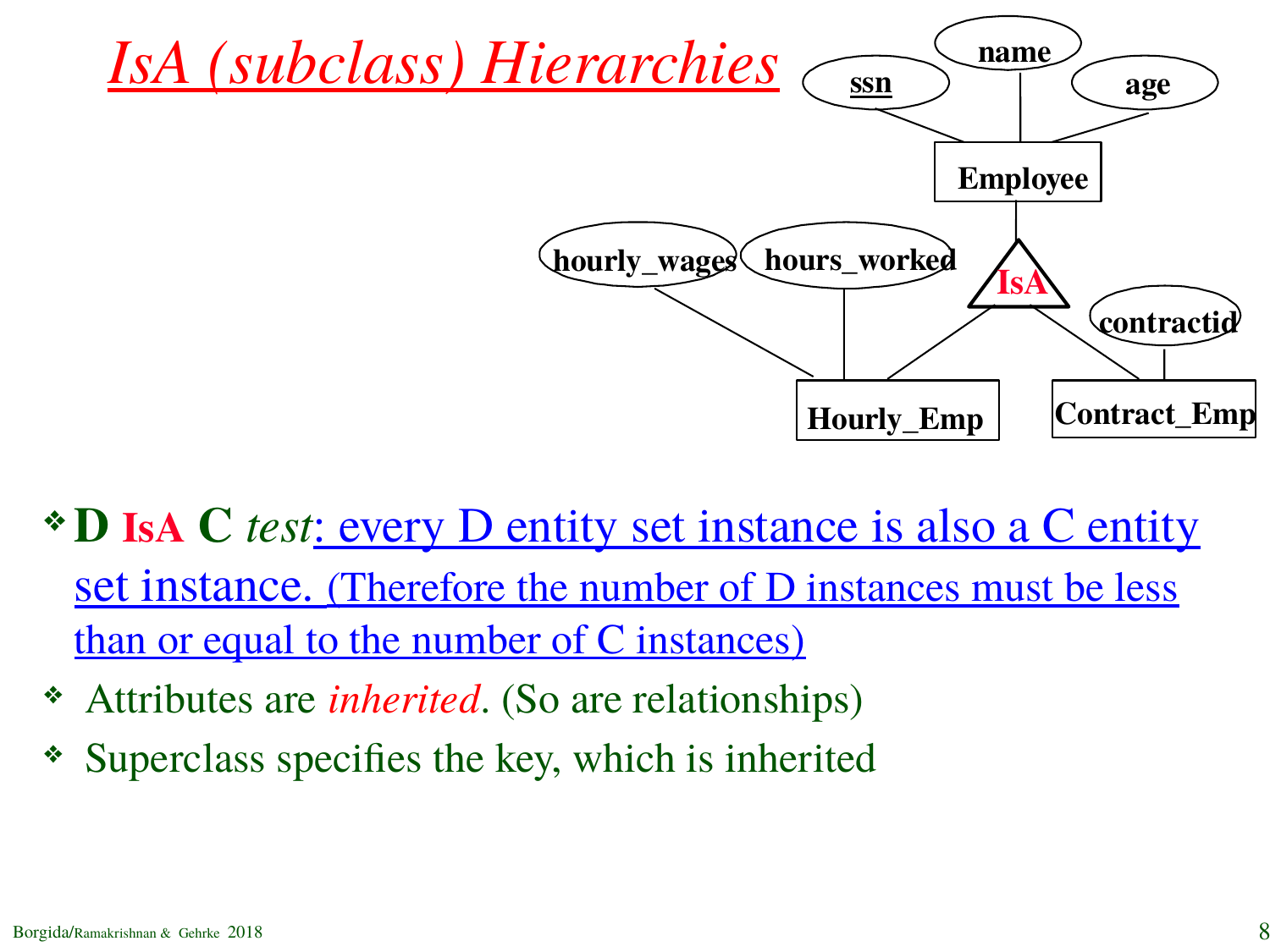

# IsA (subclass) Hierarchies

name
ssn

age

Employee

hours_worked
hourly_wages

IsA

contractid

Contract_Emp
Hourly_Emp
D IsA C test: every D entity set instance is also a C entity set instance. (Therefore the number of D instances must be less than or equal to the number of C instances)
 Attributes are inherited. (So are relationships)
 Superclass specifies the key, which is inherited